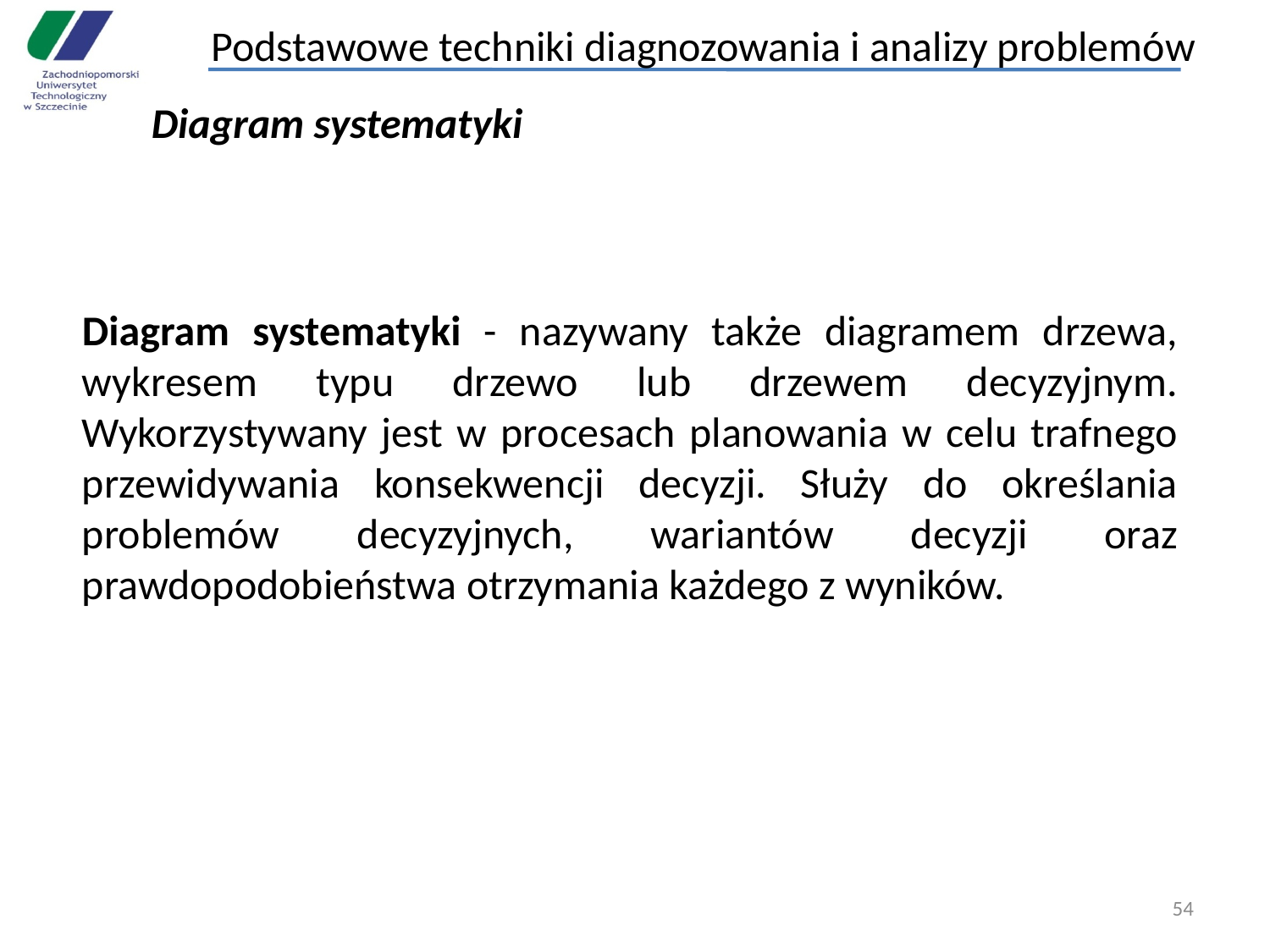

Podstawowe techniki diagnozowania i analizy problemów
#
Diagram systematyki
Diagram systematyki - nazywany także diagramem drzewa, wykresem typu drzewo lub drzewem decyzyjnym. Wykorzystywany jest w procesach planowania w celu trafnego przewidywania konsekwencji decyzji. Służy do określania problemów decyzyjnych, wariantów decyzji oraz prawdopodobieństwa otrzymania każdego z wyników.
54